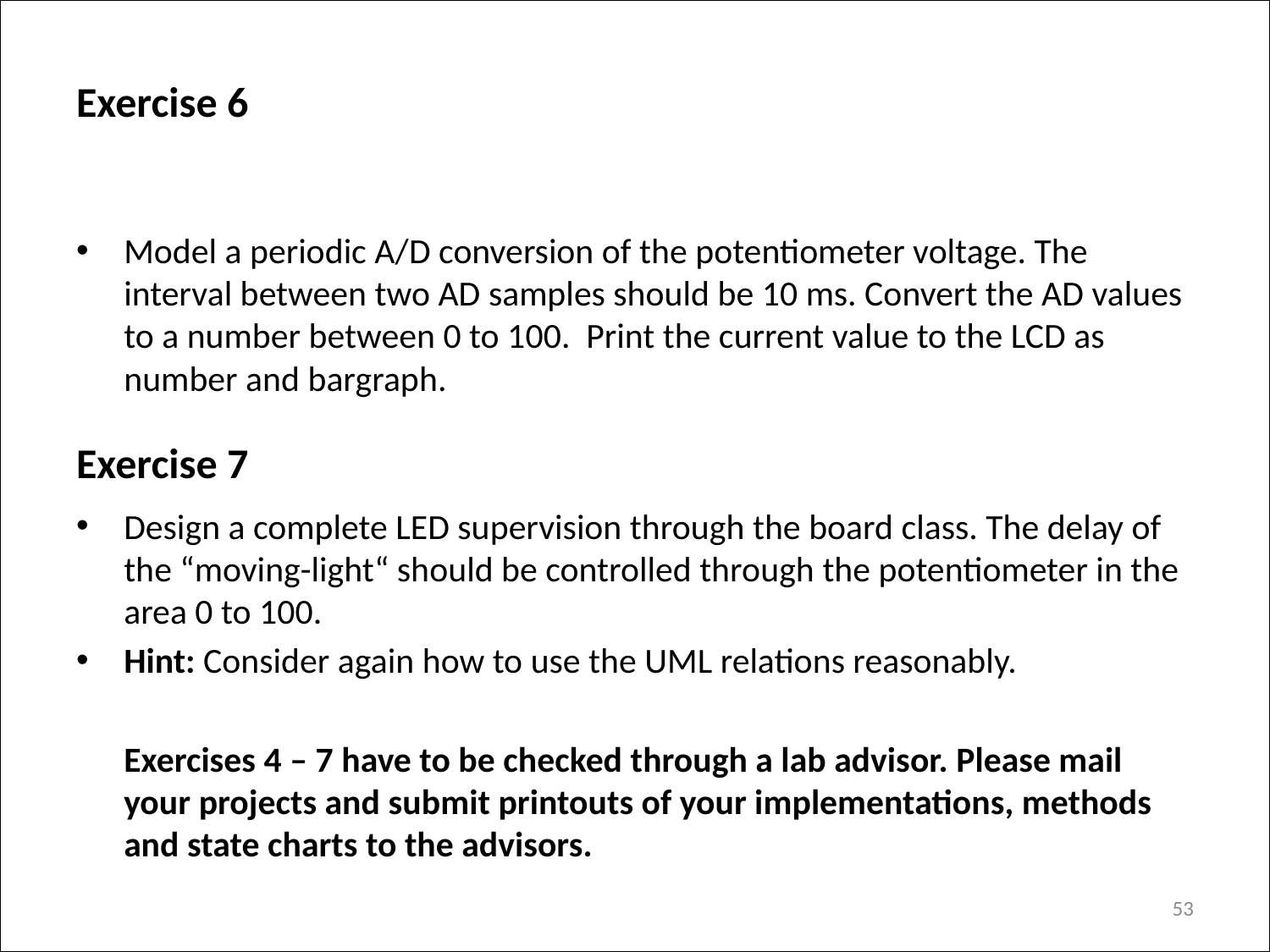

# Exercise 6
Model a periodic A/D conversion of the potentiometer voltage. The interval between two AD samples should be 10 ms. Convert the AD values to a number between 0 to 100.  Print the current value to the LCD as number and bargraph.

Design a complete LED supervision through the board class. The delay of the “moving-light“ should be controlled through the potentiometer in the area 0 to 100.
Hint: Consider again how to use the UML relations reasonably.

	Exercises 4 – 7 have to be checked through a lab advisor. Please mail your projects and submit printouts of your implementations, methods and state charts to the advisors.

Exercise 7
53